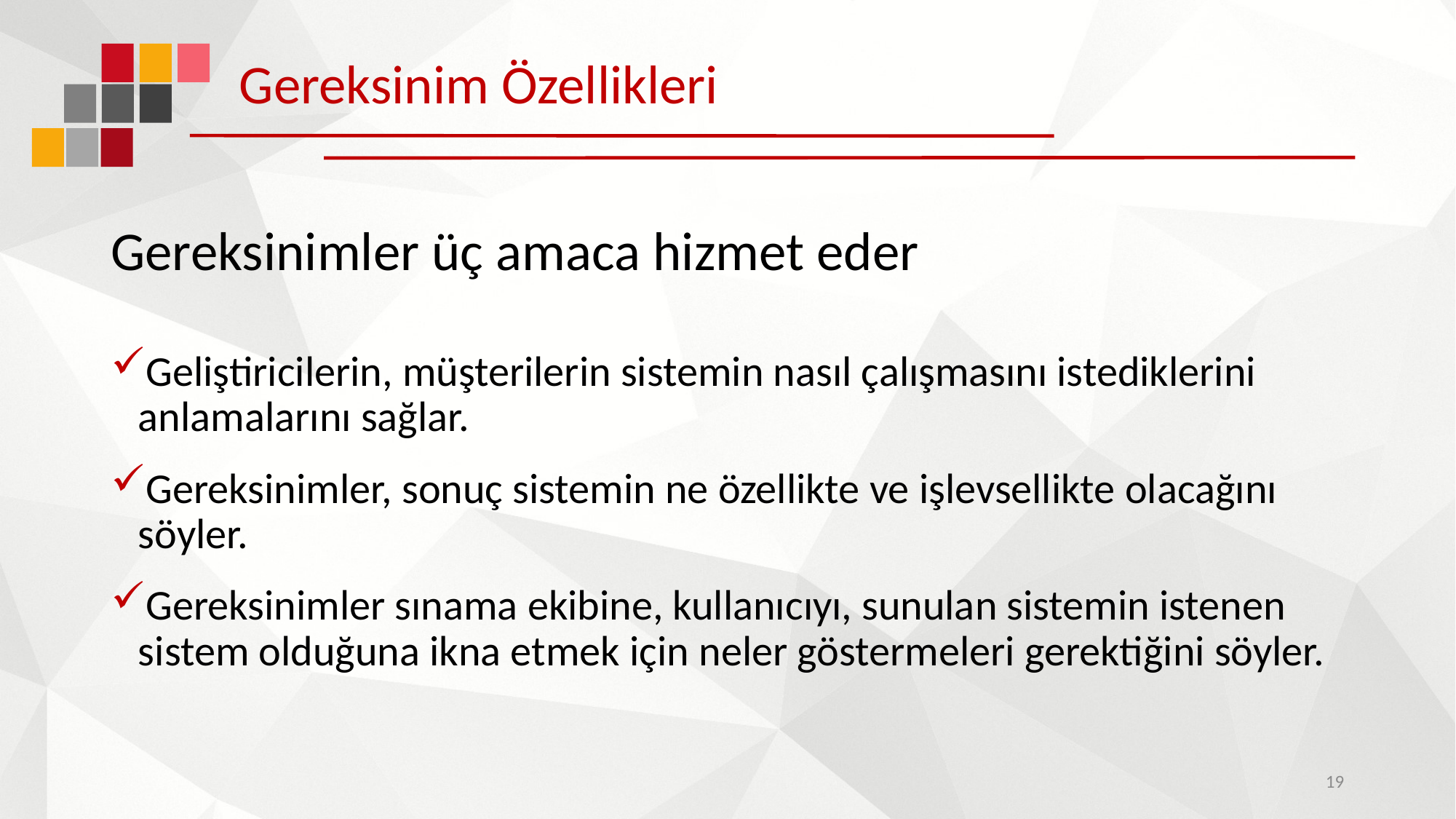

# Gereksinim Özellikleri
Gereksinimler üç amaca hizmet eder

Geliştiricilerin, müşterilerin sistemin nasıl çalışmasını istediklerini anlamalarını sağlar.
Gereksinimler, sonuç sistemin ne özellikte ve işlevsellikte olacağını söyler.
Gereksinimler sınama ekibine, kullanıcıyı, sunulan sistemin istenen sistem olduğuna ikna etmek için neler göstermeleri gerektiğini söyler.
19